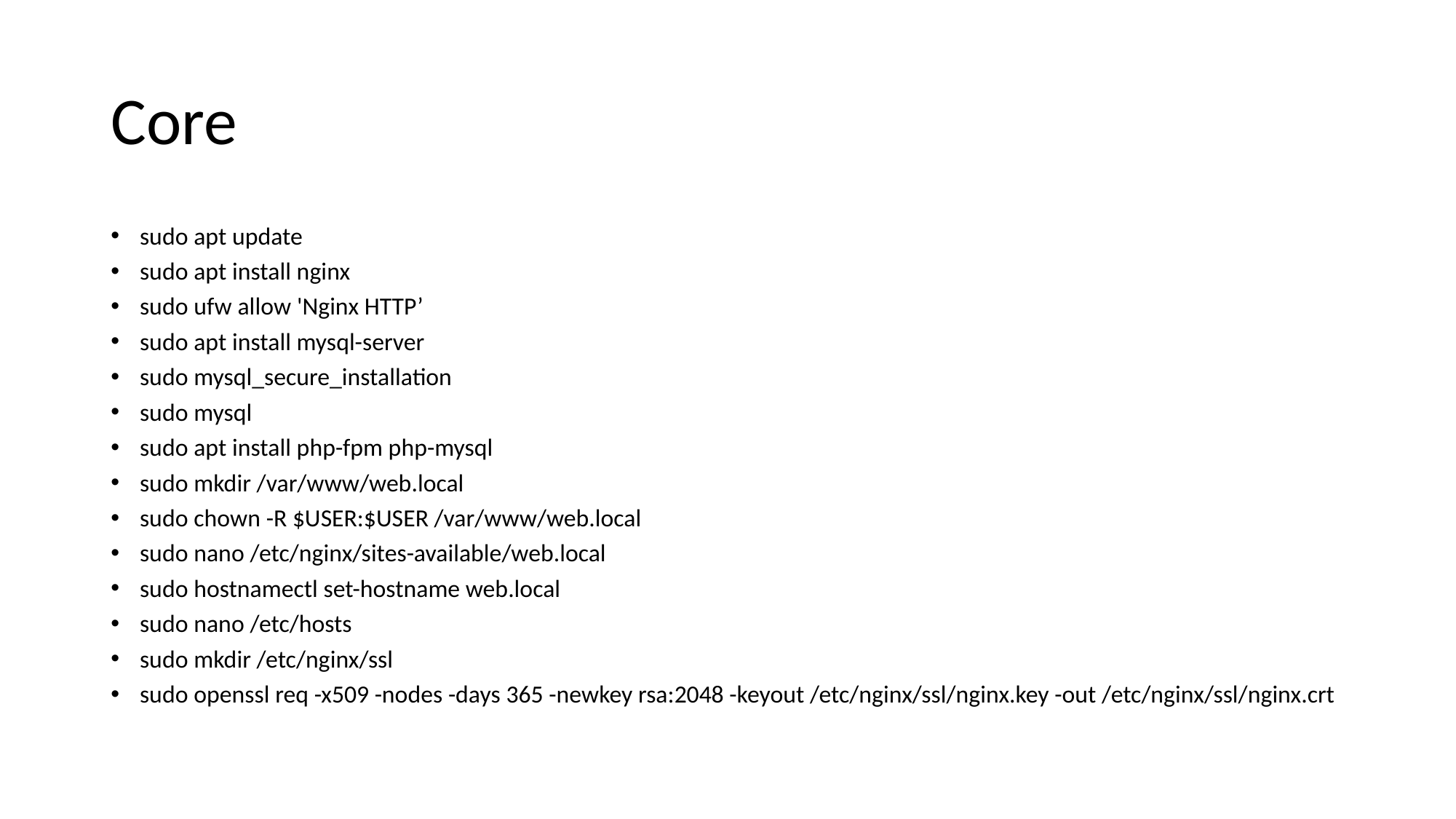

# Core
sudo apt update
sudo apt install nginx
sudo ufw allow 'Nginx HTTP’
sudo apt install mysql-server
sudo mysql_secure_installation
sudo mysql
sudo apt install php-fpm php-mysql
sudo mkdir /var/www/web.local
sudo chown -R $USER:$USER /var/www/web.local
sudo nano /etc/nginx/sites-available/web.local
sudo hostnamectl set-hostname web.local
sudo nano /etc/hosts
sudo mkdir /etc/nginx/ssl
sudo openssl req -x509 -nodes -days 365 -newkey rsa:2048 -keyout /etc/nginx/ssl/nginx.key -out /etc/nginx/ssl/nginx.crt